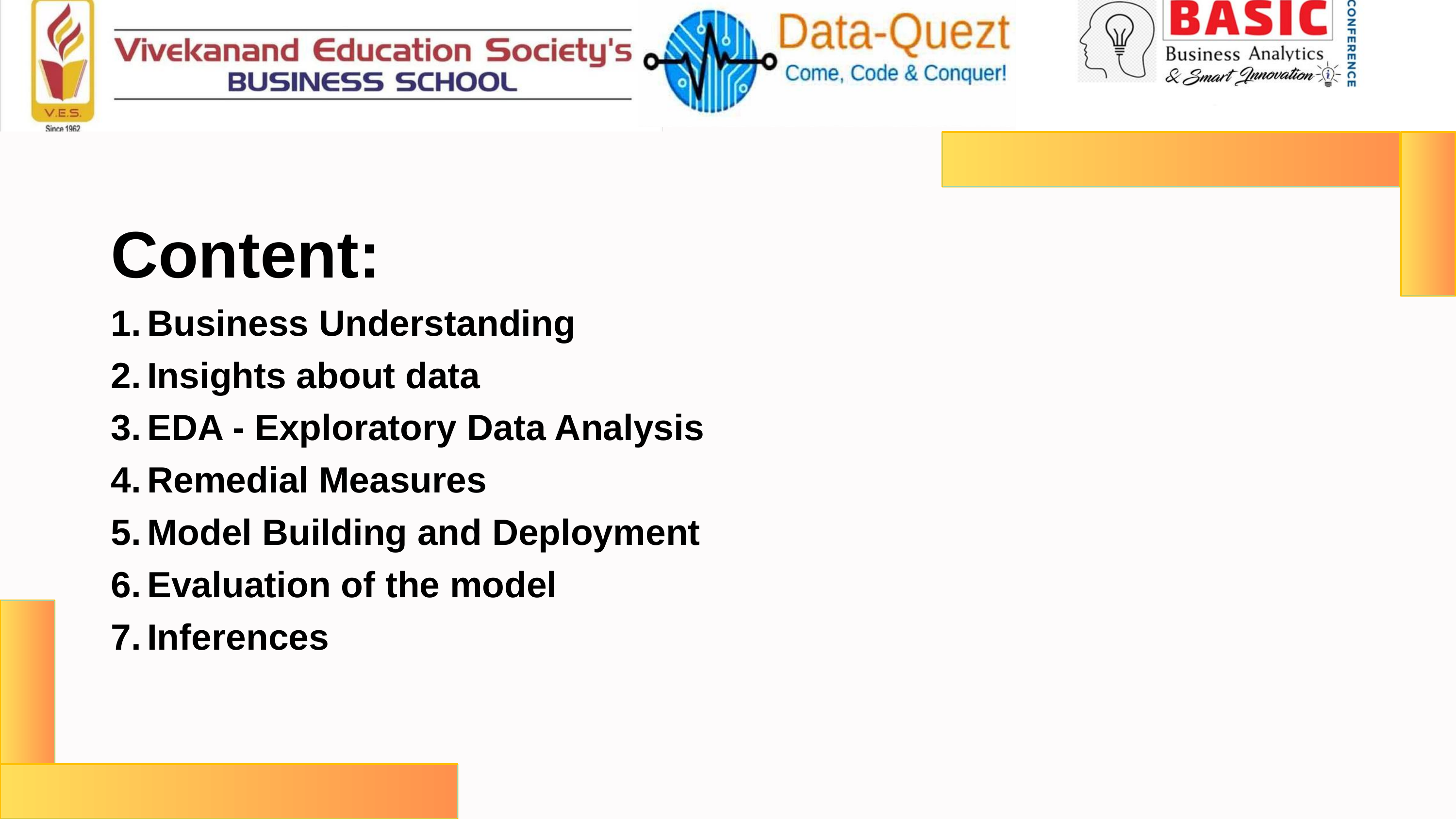

Content:
Business Understanding
Insights about data
EDA - Exploratory Data Analysis
Remedial Measures
Model Building and Deployment
Evaluation of the model
Inferences